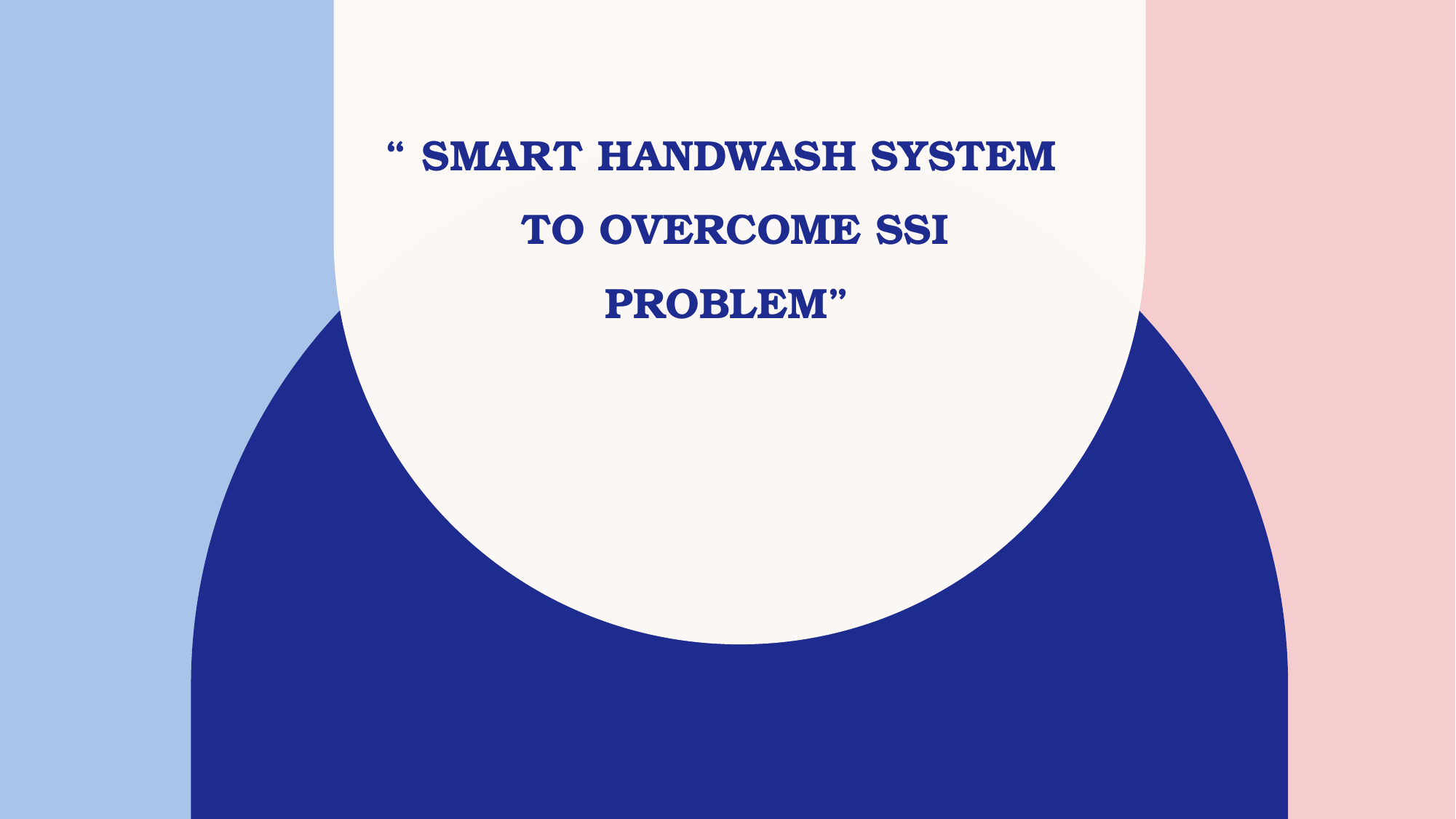

# “ Smart HandWash System to overcome SSI Problem”